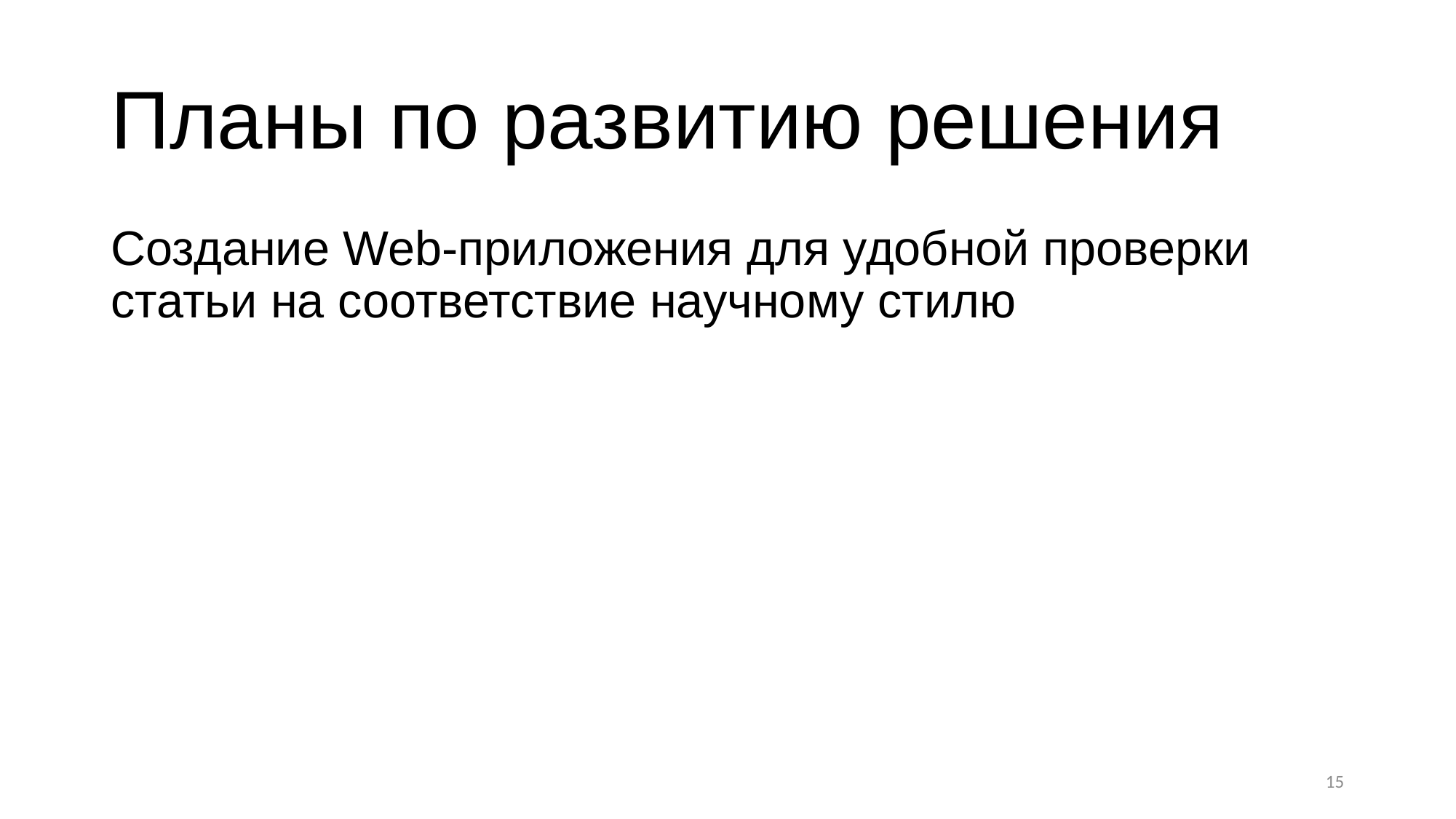

# Планы по развитию решения
Создание Web-приложения для удобной проверки статьи на соответствие научному стилю
15